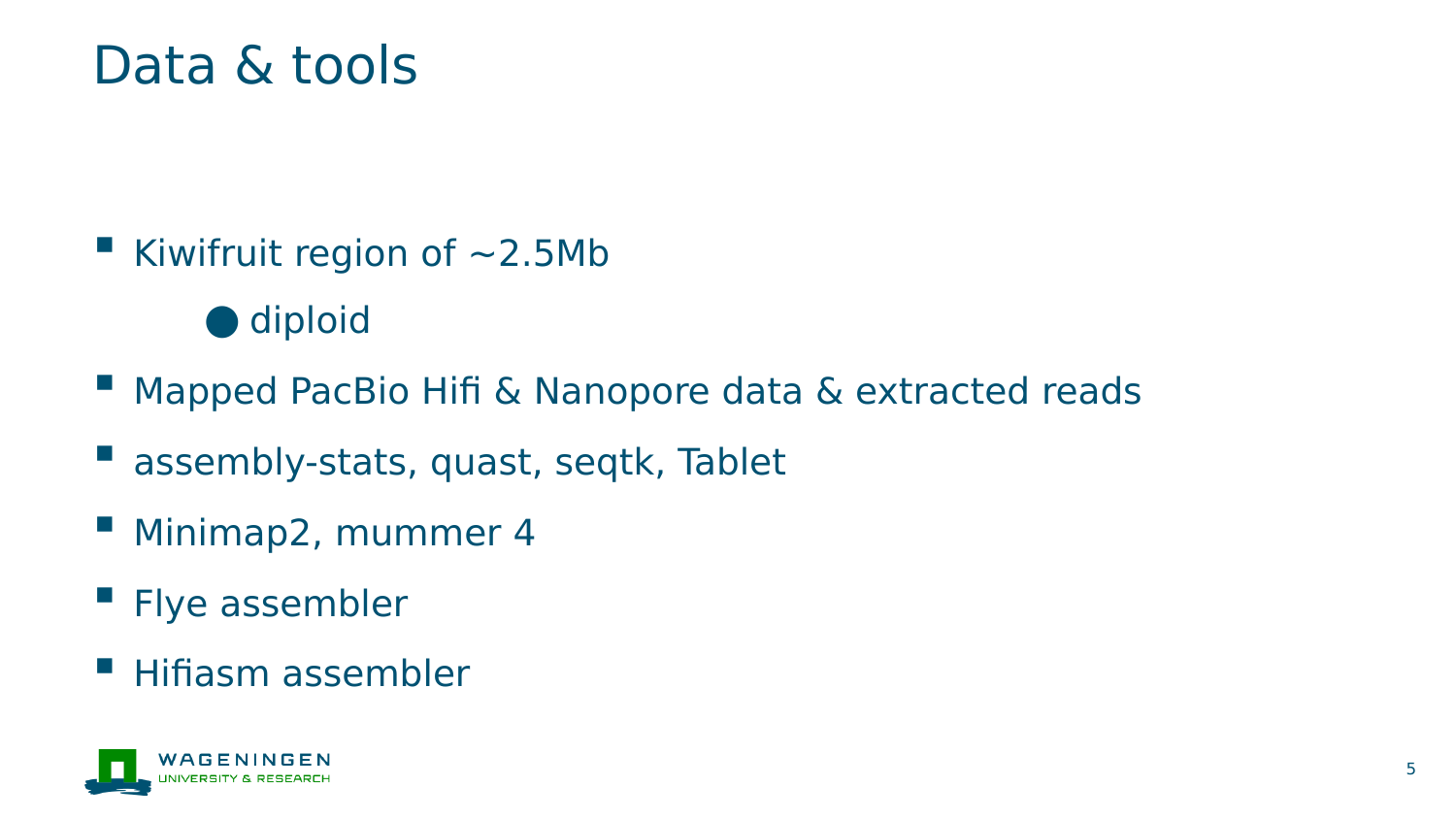

# Data & tools
Kiwifruit region of ~2.5Mb
diploid
Mapped PacBio Hifi & Nanopore data & extracted reads
assembly-stats, quast, seqtk, Tablet
Minimap2, mummer 4
Flye assembler
Hifiasm assembler
5